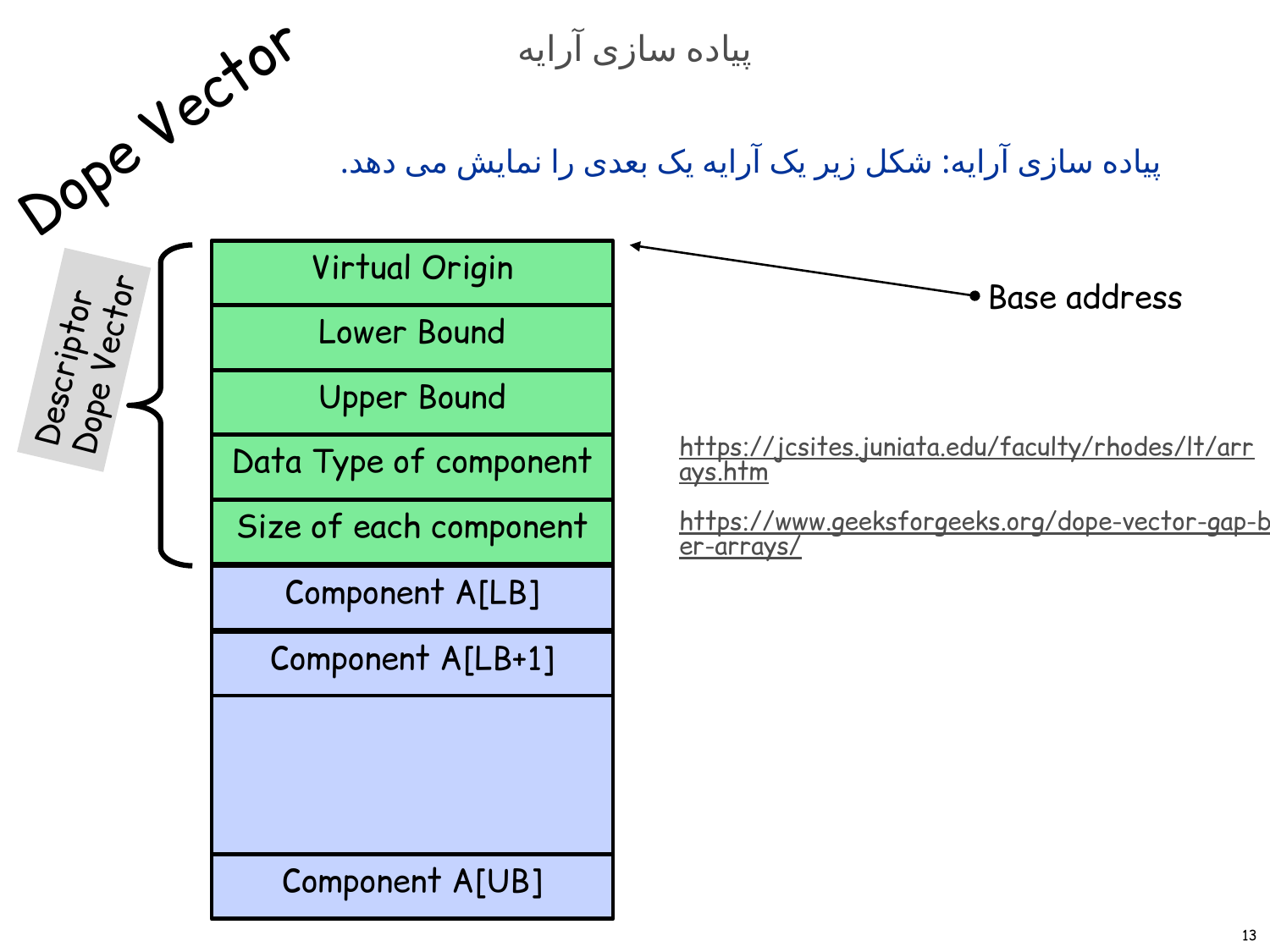

# پیاده سازی آرایه
Dope Vector
پیاده سازی آرایه: شکل زیر یک آرایه یک بعدی را نمایش می دهد.
Virtual Origin
Lower Bound
Upper Bound
Data Type of component
Size of each component
Component A[LB]
Component A[LB+1]

Component A[UB]

Base address
Descriptor
Dope Vector
https://jcsites.juniata.edu/faculty/rhodes/lt/arrays.htm
https://www.geeksforgeeks.org/dope-vector-gap-buffer-arrays/
13